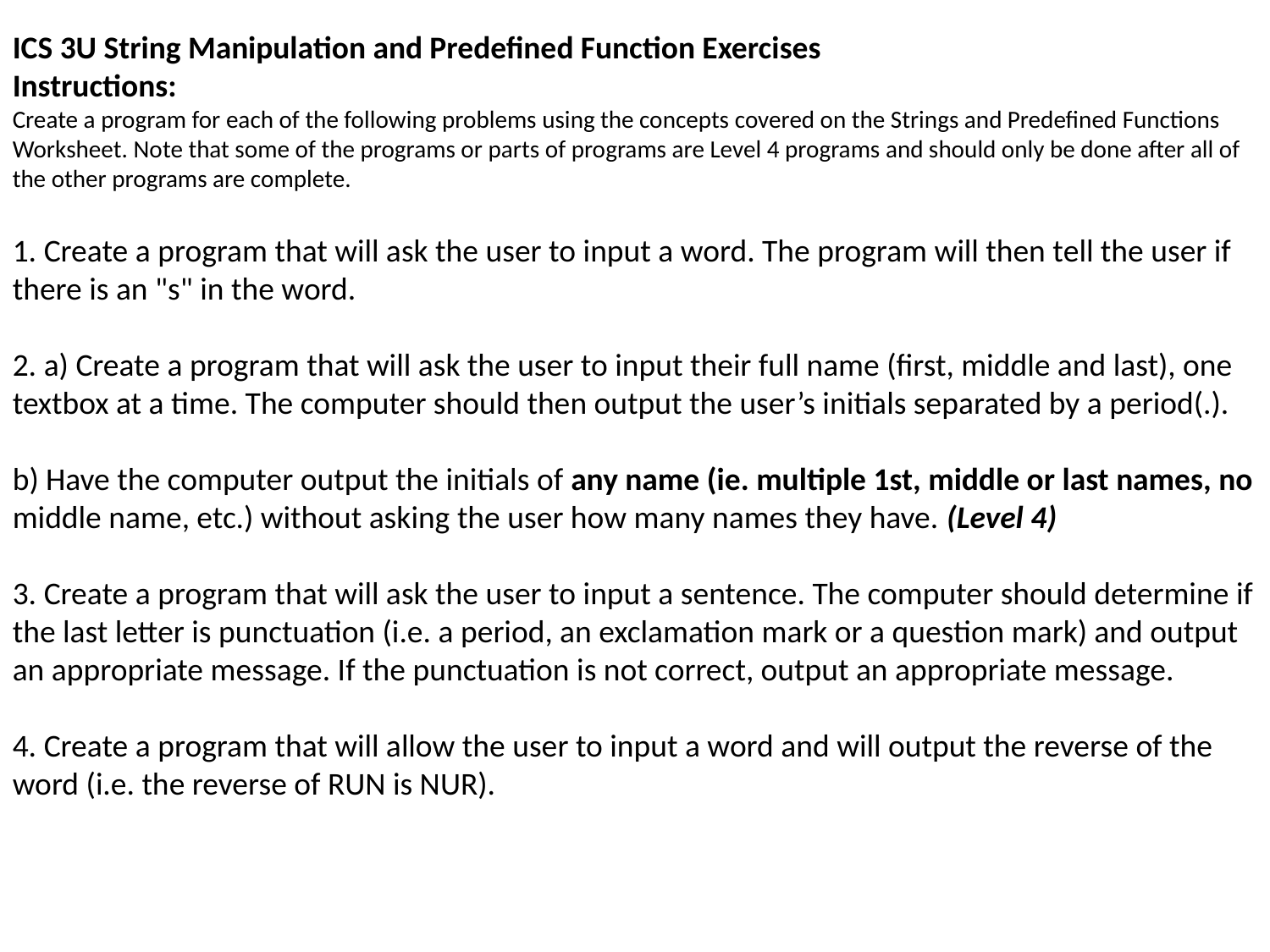

ICS 3U String Manipulation and Predefined Function Exercises
Instructions:
Create a program for each of the following problems using the concepts covered on the Strings and Predefined Functions Worksheet. Note that some of the programs or parts of programs are Level 4 programs and should only be done after all of the other programs are complete.

1. Create a program that will ask the user to input a word. The program will then tell the user if there is an "s" in the word.

2. a) Create a program that will ask the user to input their full name (first, middle and last), one
textbox at a time. The computer should then output the user’s initials separated by a period(.).

b) Have the computer output the initials of any name (ie. multiple 1st, middle or last names, no
middle name, etc.) without asking the user how many names they have. (Level 4)

3. Create a program that will ask the user to input a sentence. The computer should determine if the last letter is punctuation (i.e. a period, an exclamation mark or a question mark) and output an appropriate message. If the punctuation is not correct, output an appropriate message.

4. Create a program that will allow the user to input a word and will output the reverse of the word (i.e. the reverse of RUN is NUR).